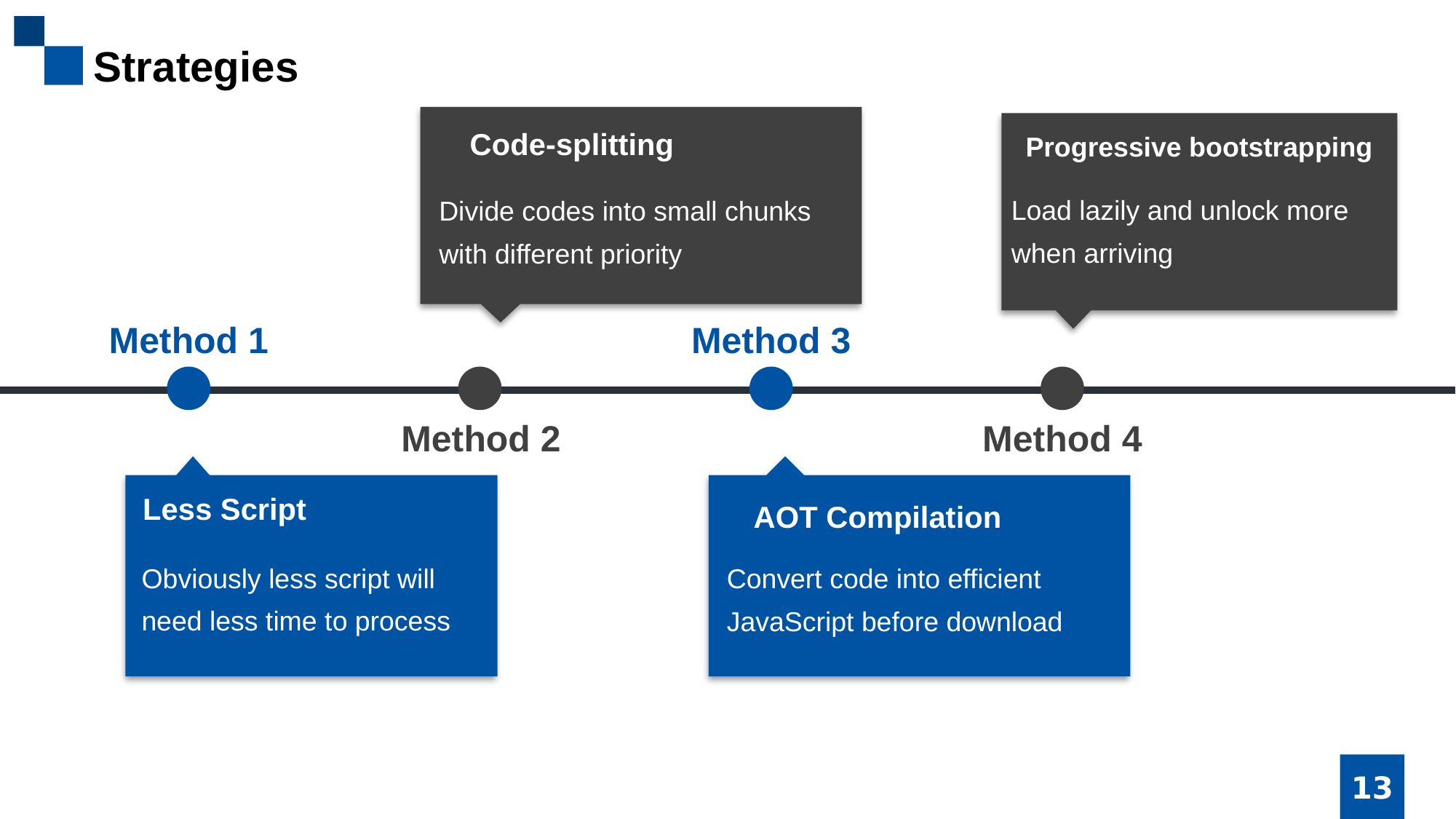

Strategies

Code-splitting
Divide codes into small chunks with different priority

Progressive bootstrapping
Load lazily and unlock more when arriving
Method 1
Method 3

Method 2
Method 4

AOT Compilation
Convert code into efficient JavaScript before download

Less Script
Obviously less script will need less time to process
13